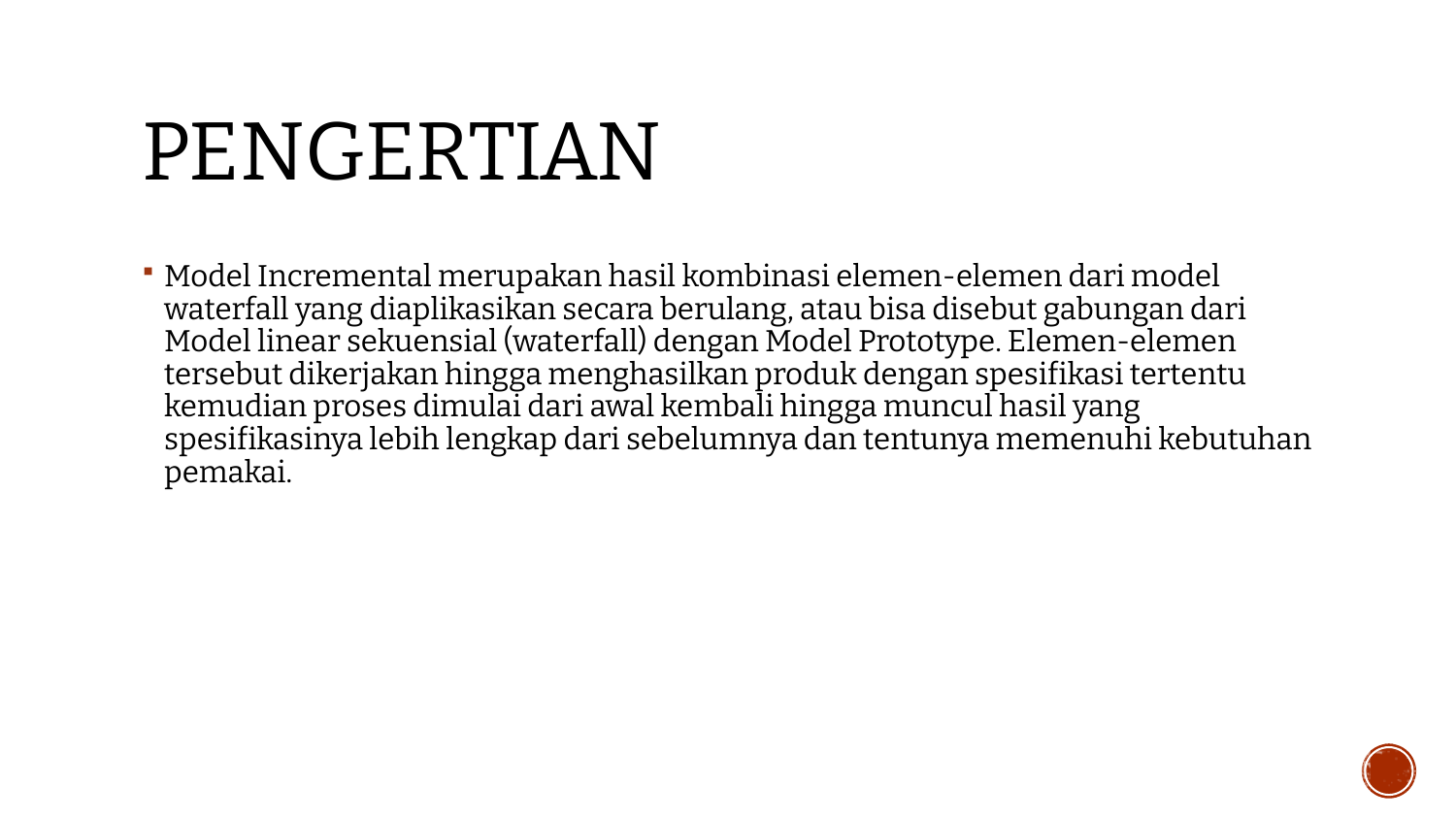

# Pengertian
Model Incremental merupakan hasil kombinasi elemen-elemen dari model waterfall yang diaplikasikan secara berulang, atau bisa disebut gabungan dari Model linear sekuensial (waterfall) dengan Model Prototype. Elemen-elemen tersebut dikerjakan hingga menghasilkan produk dengan spesifikasi tertentu kemudian proses dimulai dari awal kembali hingga muncul hasil yang spesifikasinya lebih lengkap dari sebelumnya dan tentunya memenuhi kebutuhan pemakai.